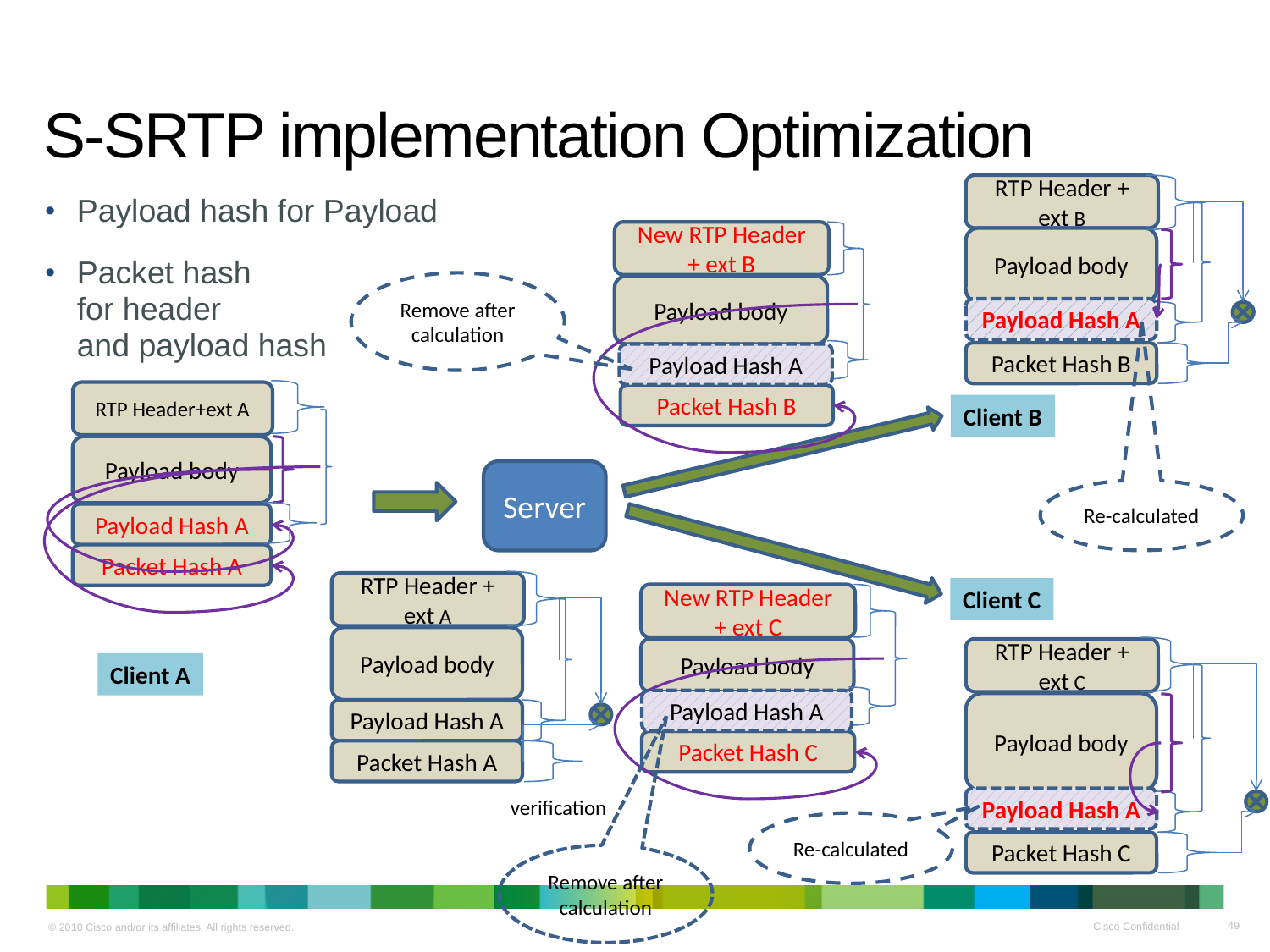

# S-SRTP implementation Optimization
RTP Header + ext B

Payload hash for Payload
Packet hash
for header
and payload hash

New RTP Header + ext B

Payload body

Remove after calculation
Payload body
Payload Hash A

Packet Hash B

Payload Hash A

RTP Header+ext A
Packet Hash B
Client B

Payload body

Server
Re-calculated

Payload Hash A

Packet Hash A

RTP Header + ext A
Client C
New RTP Header + ext C

Payload body

Payload body
RTP Header + ext C
Client A

Payload Hash A
Payload body

Payload Hash A

Packet Hash C
Packet Hash A

verification
Payload Hash A

Re-calculated
Packet Hash C

Remove after calculation